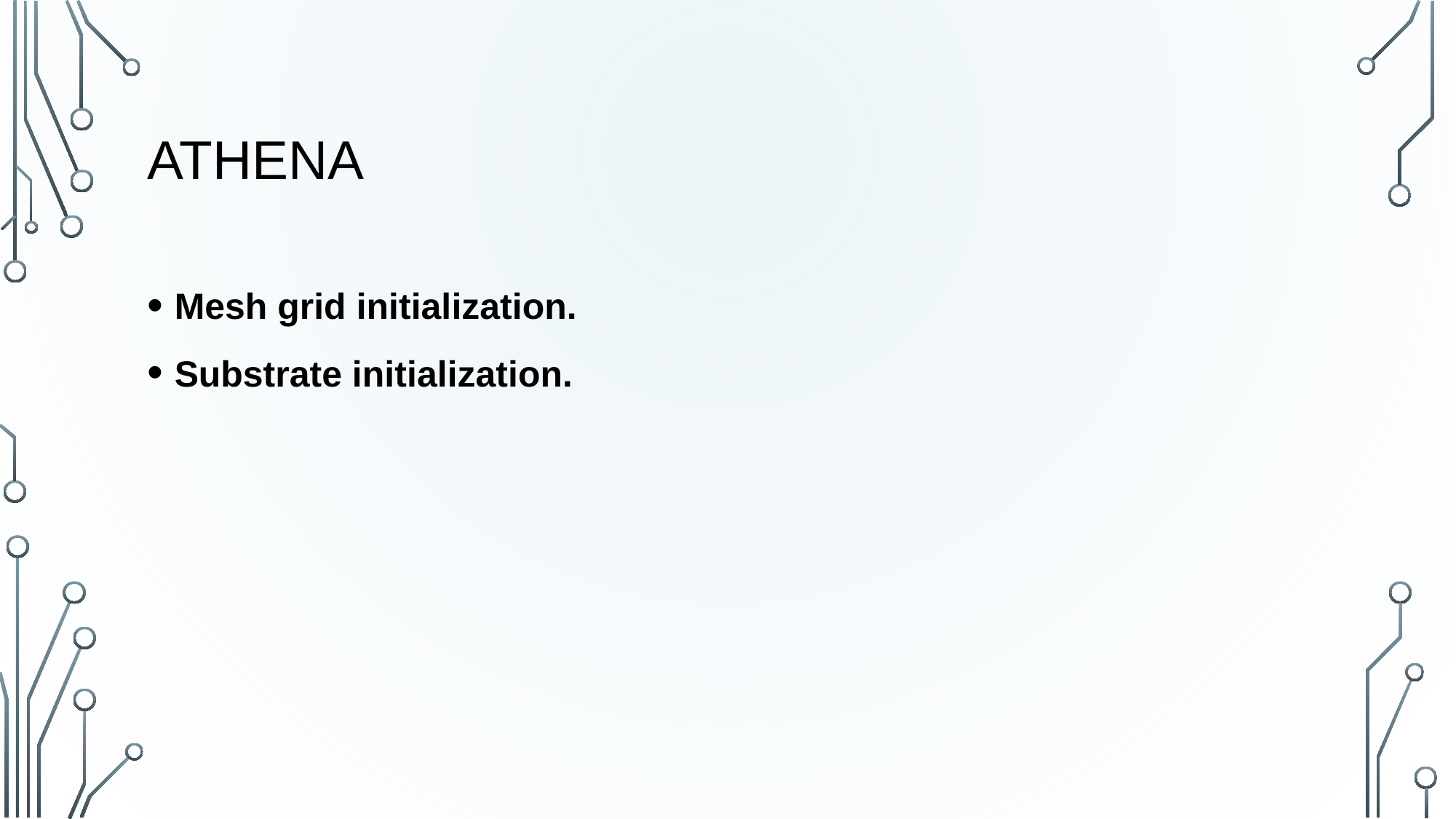

# Athena
Mesh grid initialization.
Substrate initialization.